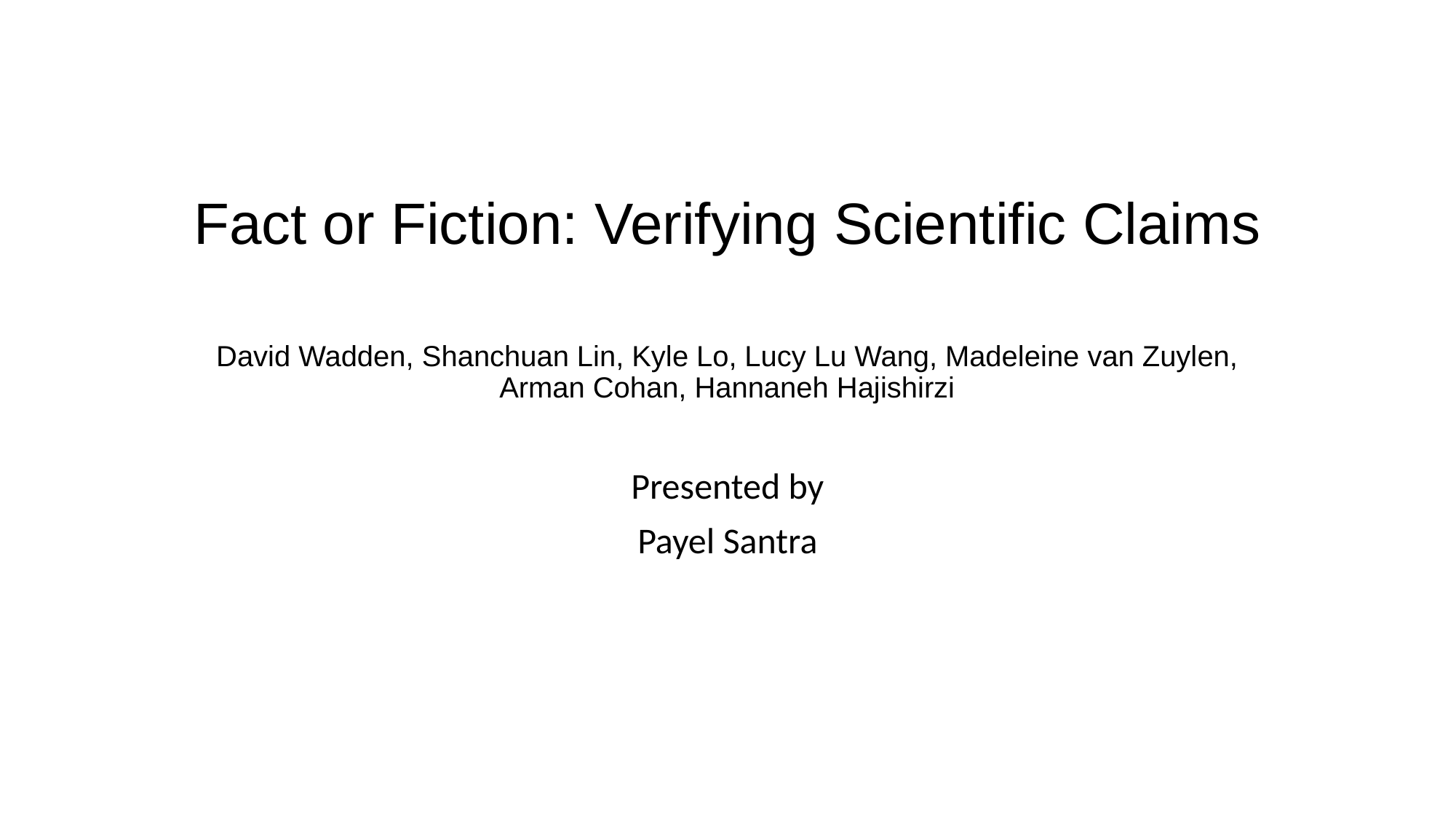

# Fact or Fiction: Verifying Scientific Claims David Wadden, Shanchuan Lin, Kyle Lo, Lucy Lu Wang, Madeleine van Zuylen, Arman Cohan, Hannaneh Hajishirzi
Presented by
Payel Santra